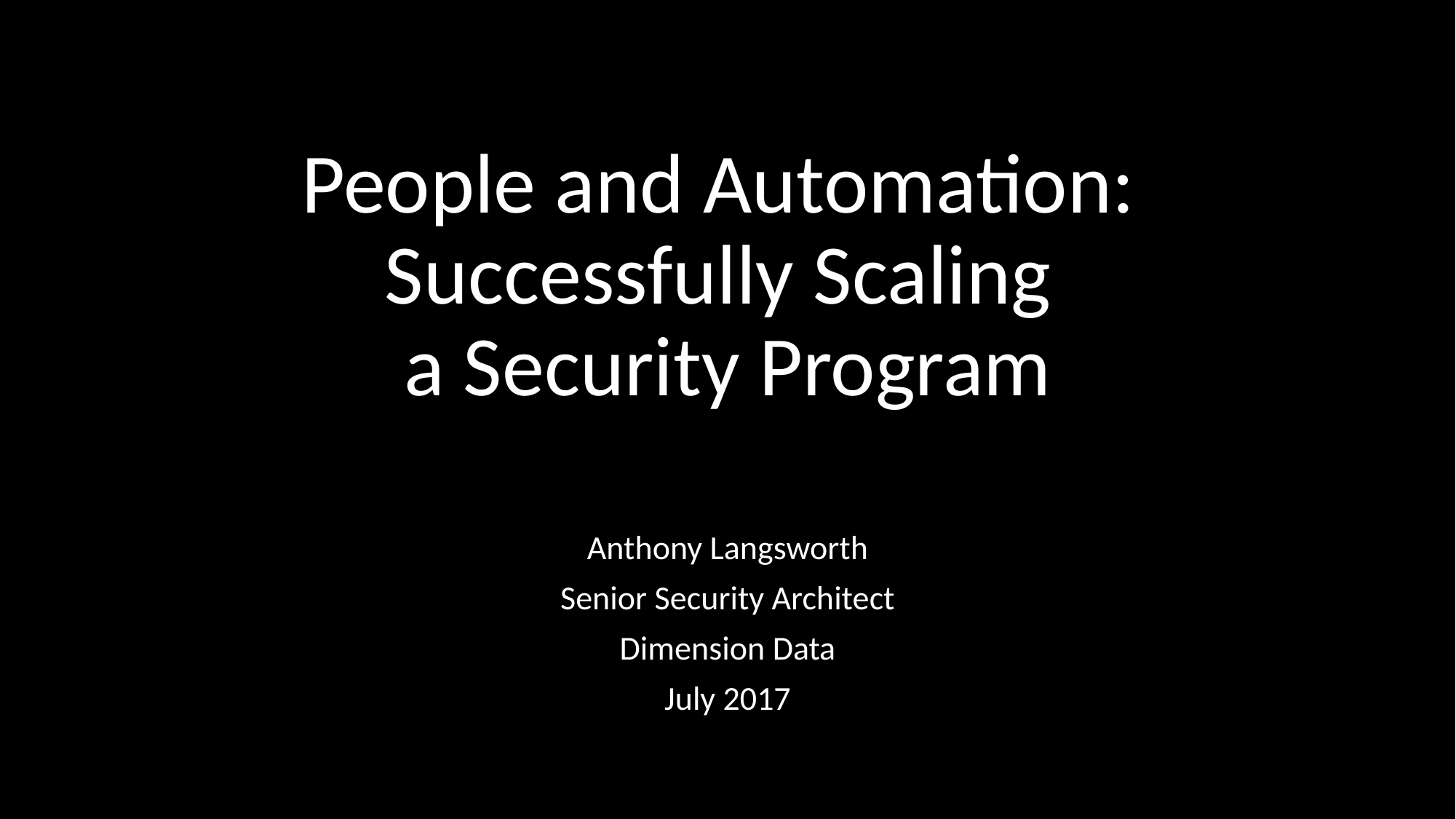

# People and Automation: Successfully Scaling a Security Program
Anthony Langsworth
Senior Security Architect
Dimension Data
July 2017